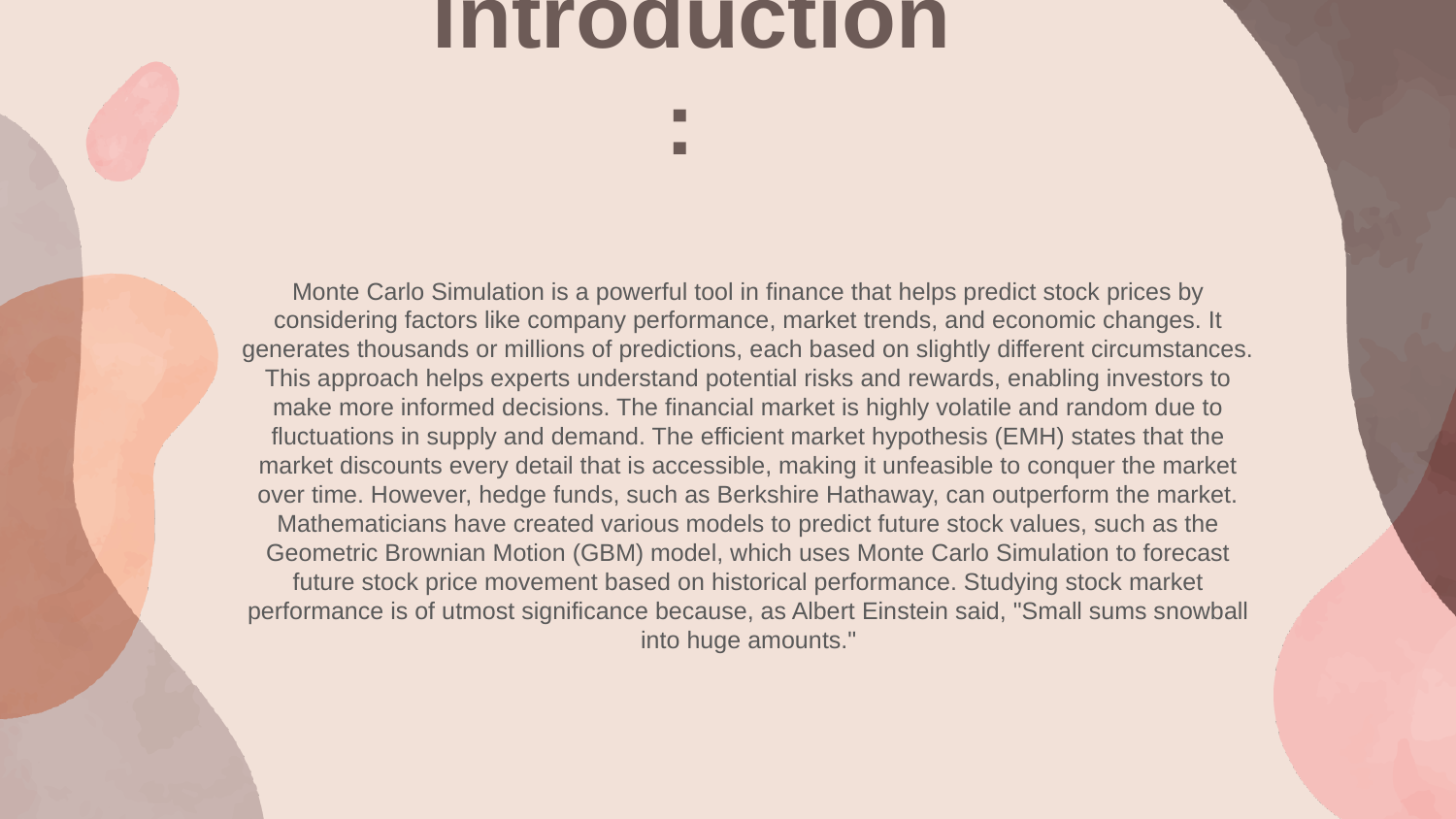

# Introduction :
Monte Carlo Simulation is a powerful tool in finance that helps predict stock prices by considering factors like company performance, market trends, and economic changes. It generates thousands or millions of predictions, each based on slightly different circumstances. This approach helps experts understand potential risks and rewards, enabling investors to make more informed decisions. The financial market is highly volatile and random due to fluctuations in supply and demand. The efficient market hypothesis (EMH) states that the market discounts every detail that is accessible, making it unfeasible to conquer the market over time. However, hedge funds, such as Berkshire Hathaway, can outperform the market. Mathematicians have created various models to predict future stock values, such as the Geometric Brownian Motion (GBM) model, which uses Monte Carlo Simulation to forecast future stock price movement based on historical performance. Studying stock market performance is of utmost significance because, as Albert Einstein said, "Small sums snowball into huge amounts."